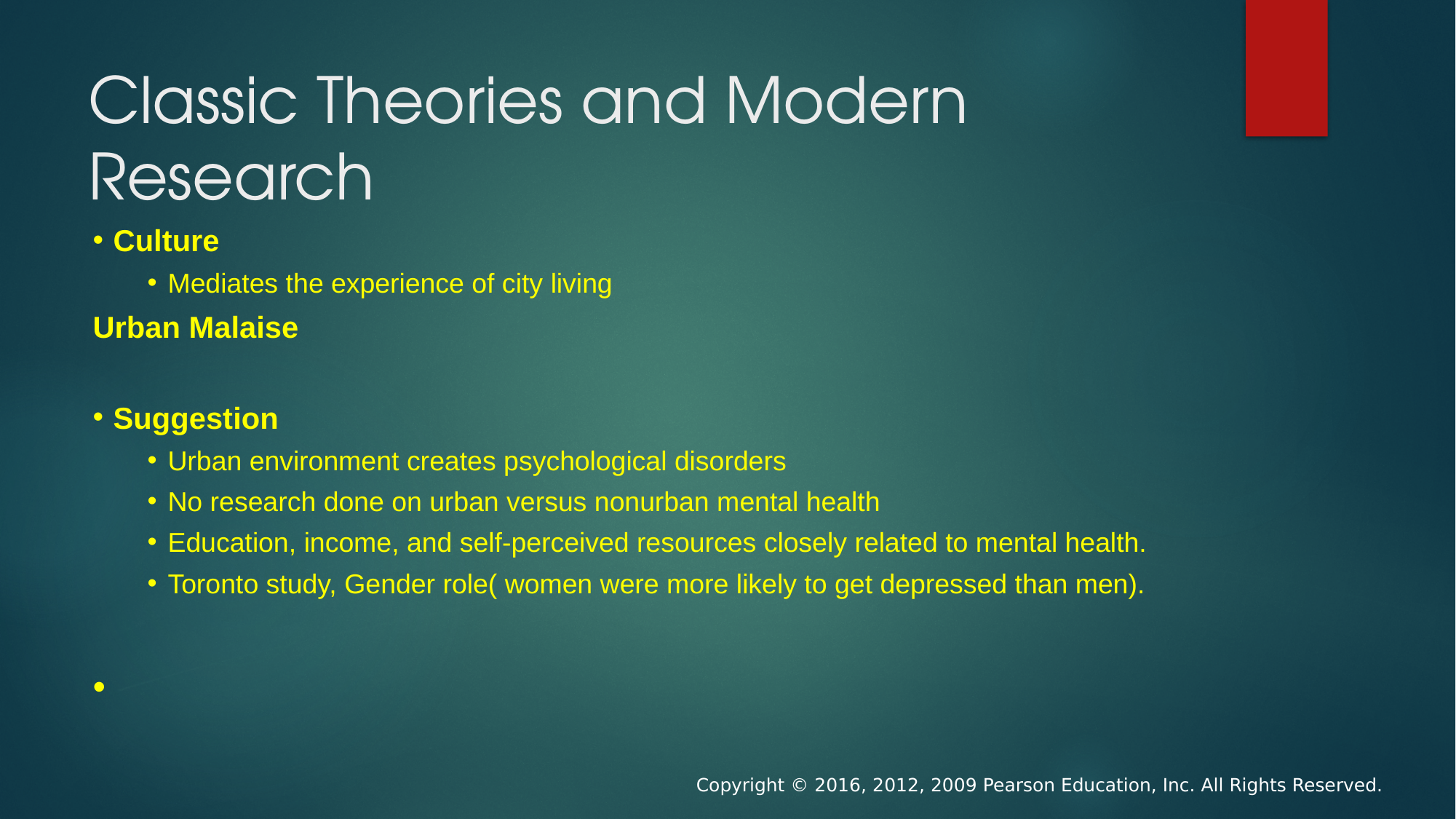

# Classic Theories and Modern Research
Culture
Mediates the experience of city living
Urban Malaise

Suggestion
Urban environment creates psychological disorders
No research done on urban versus nonurban mental health
Education, income, and self-perceived resources closely related to mental health.
Toronto study, Gender role( women were more likely to get depressed than men).